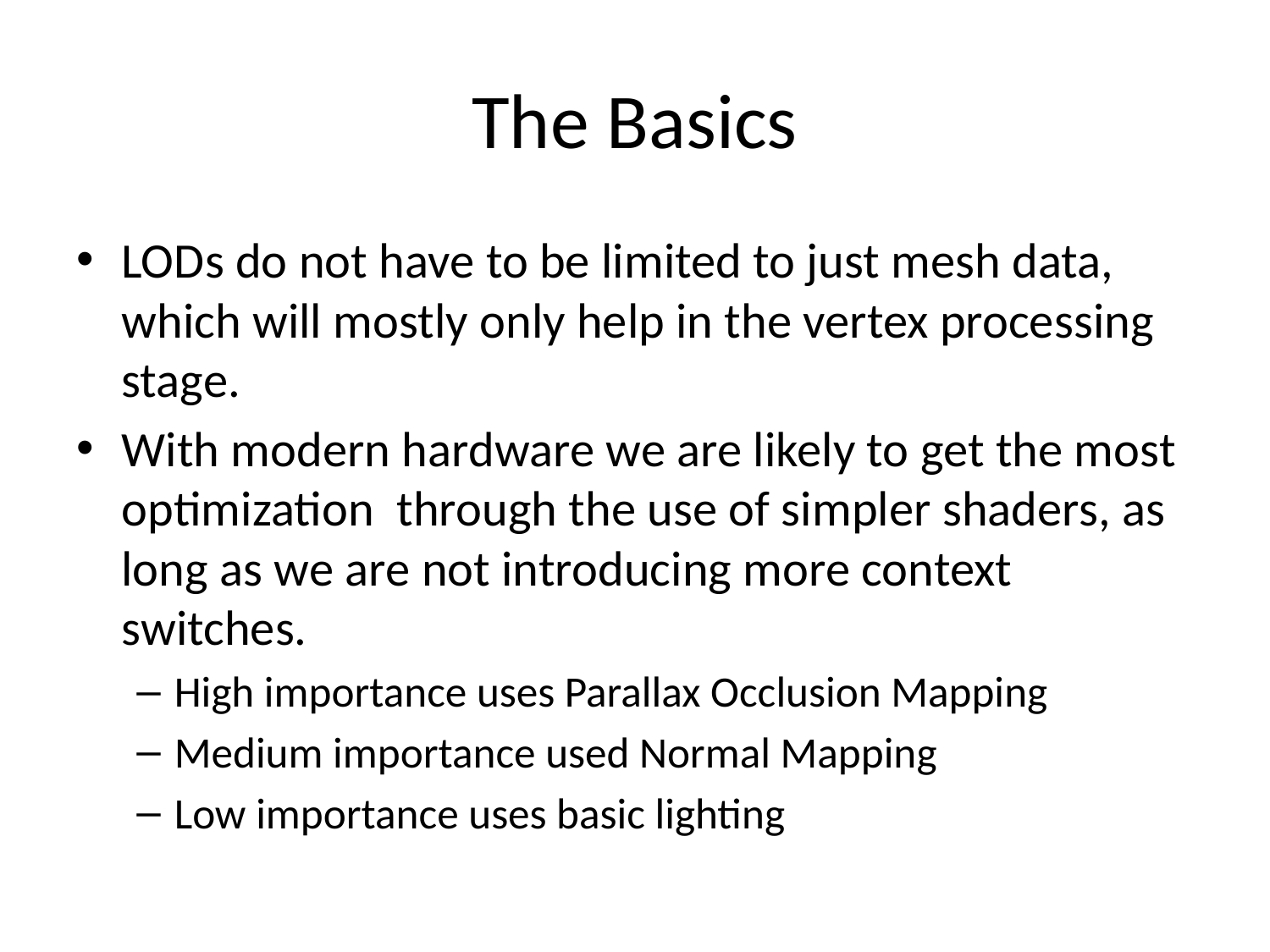

# The Basics
LODs do not have to be limited to just mesh data, which will mostly only help in the vertex processing stage.
With modern hardware we are likely to get the most optimization  through the use of simpler shaders, as long as we are not introducing more context switches.
High importance uses Parallax Occlusion Mapping
Medium importance used Normal Mapping
Low importance uses basic lighting